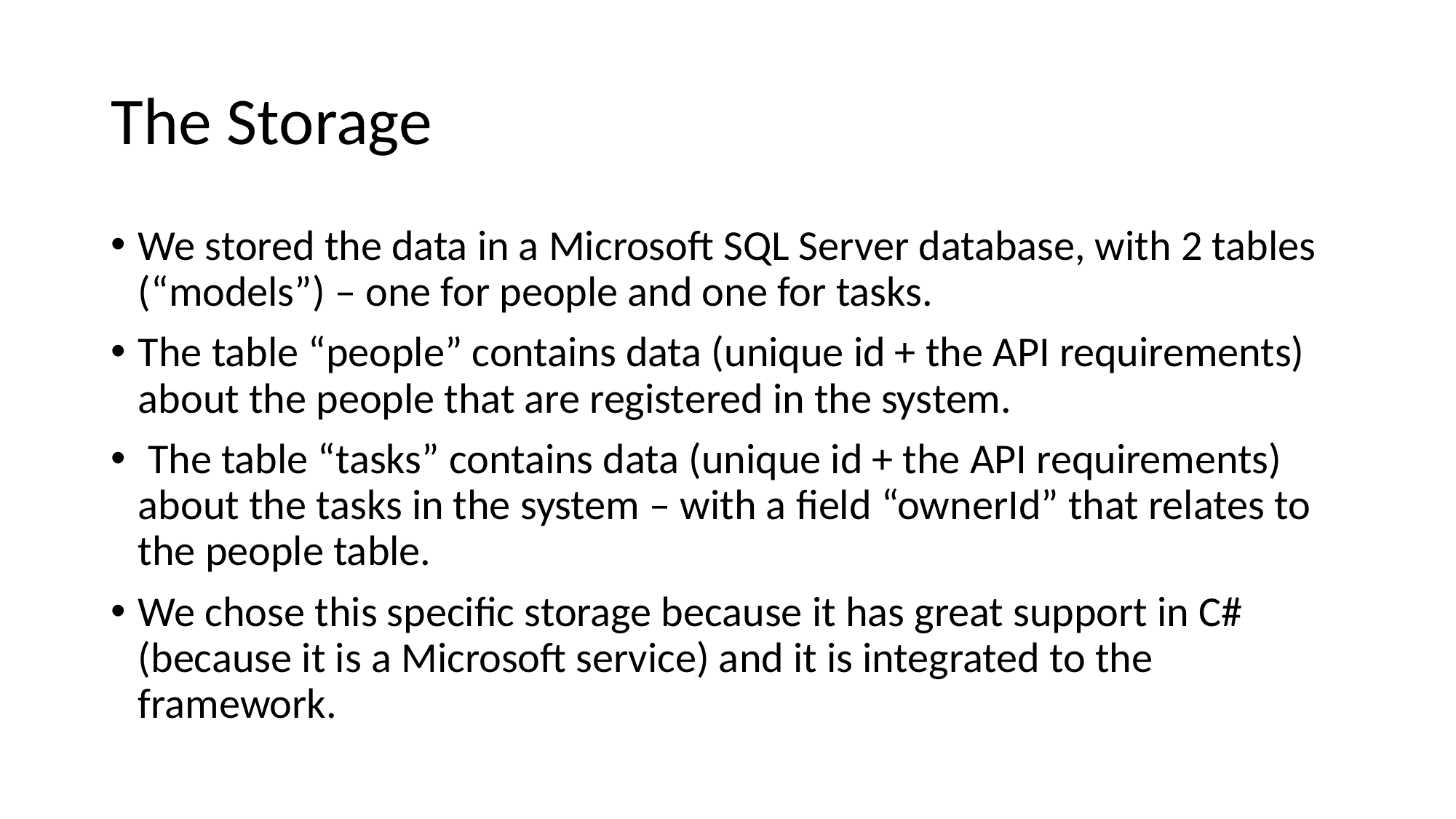

# The Storage
We stored the data in a Microsoft SQL Server database, with 2 tables (“models”) – one for people and one for tasks.
The table “people” contains data (unique id + the API requirements) about the people that are registered in the system.
 The table “tasks” contains data (unique id + the API requirements) about the tasks in the system – with a field “ownerId” that relates to the people table.
We chose this specific storage because it has great support in C# (because it is a Microsoft service) and it is integrated to the framework.